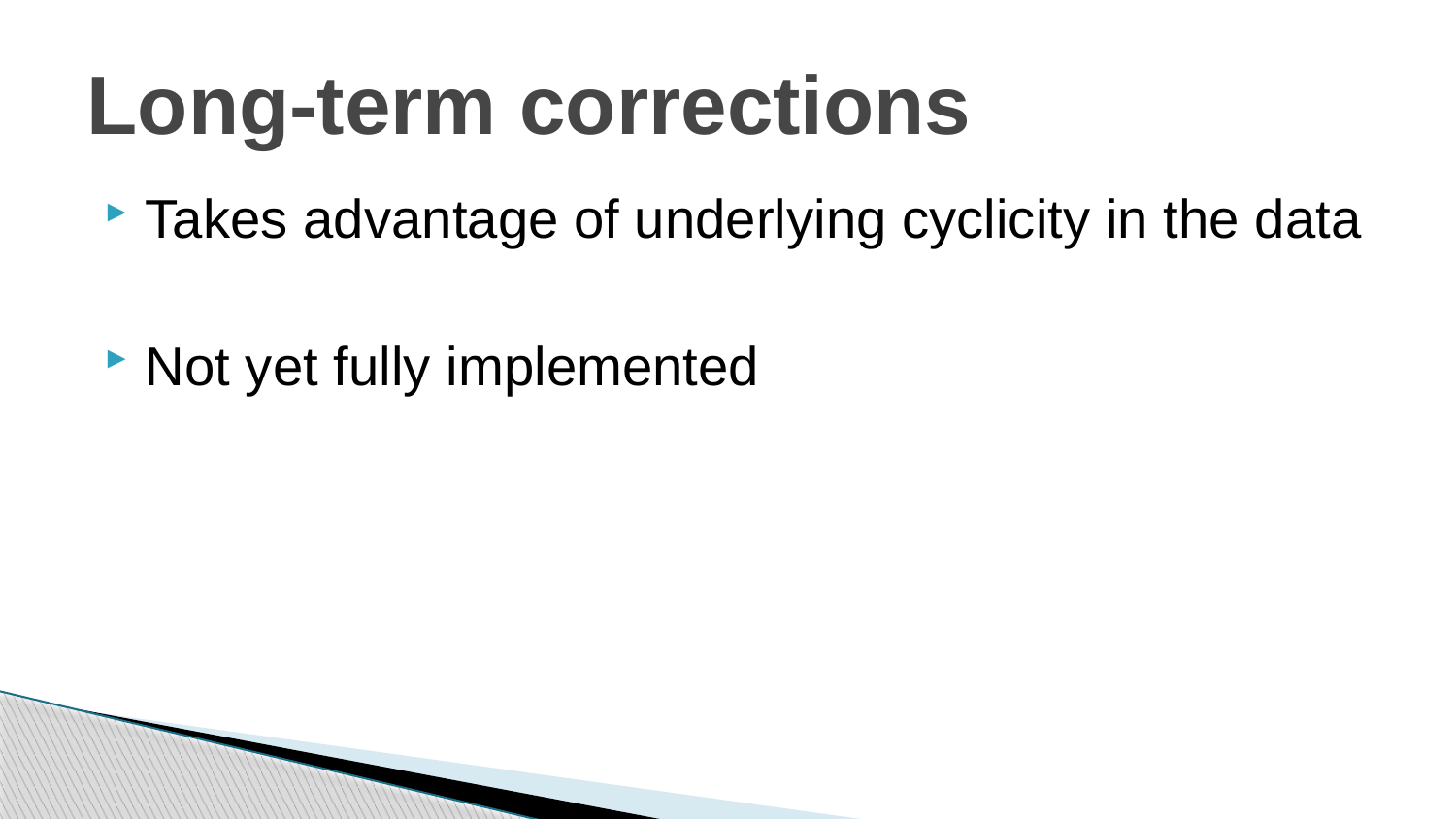

# Long-term corrections
Takes advantage of underlying cyclicity in the data

Not yet fully implemented